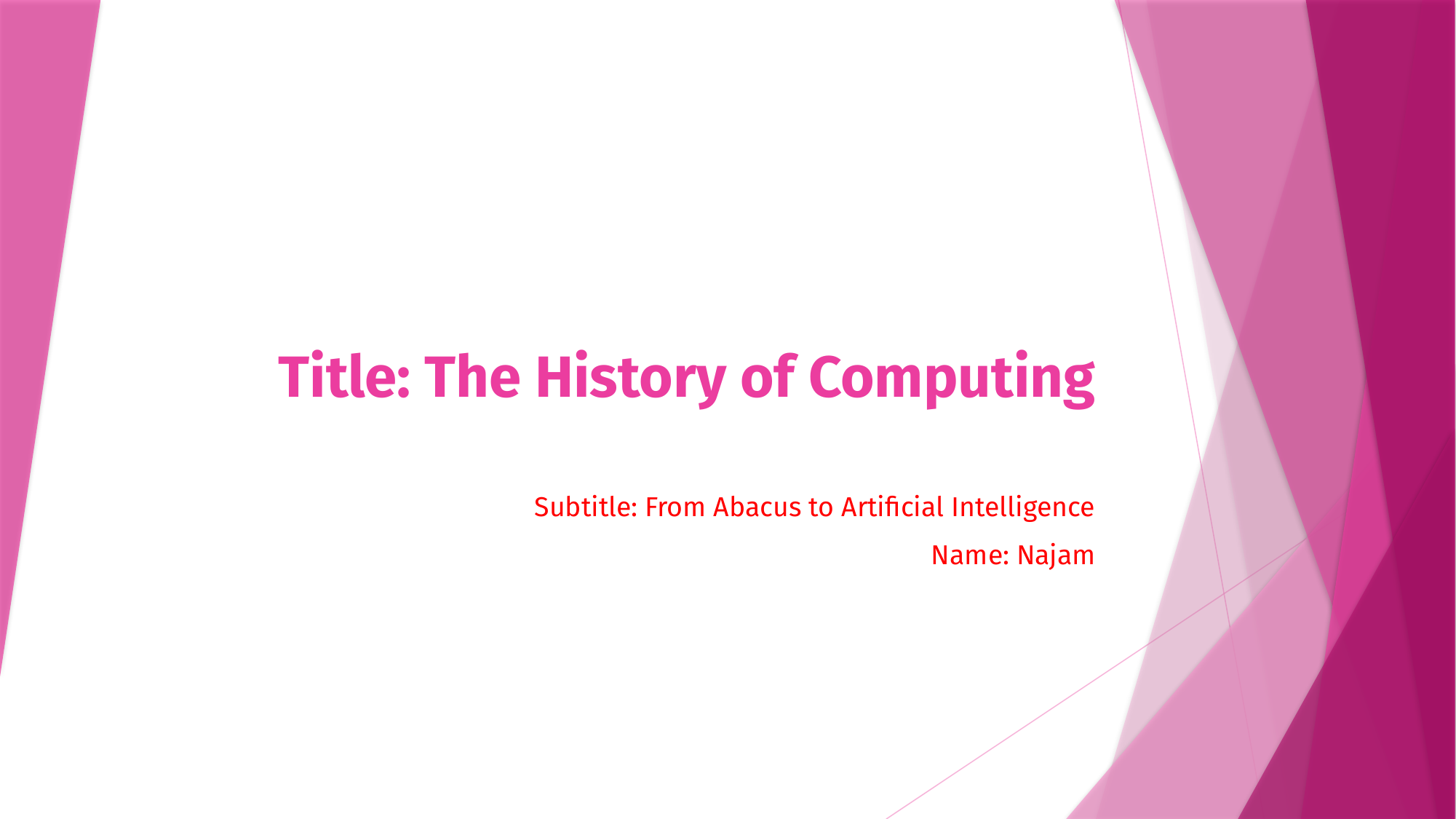

# Title: The History of Computing
Subtitle: From Abacus to Artificial Intelligence
 Name: Najam